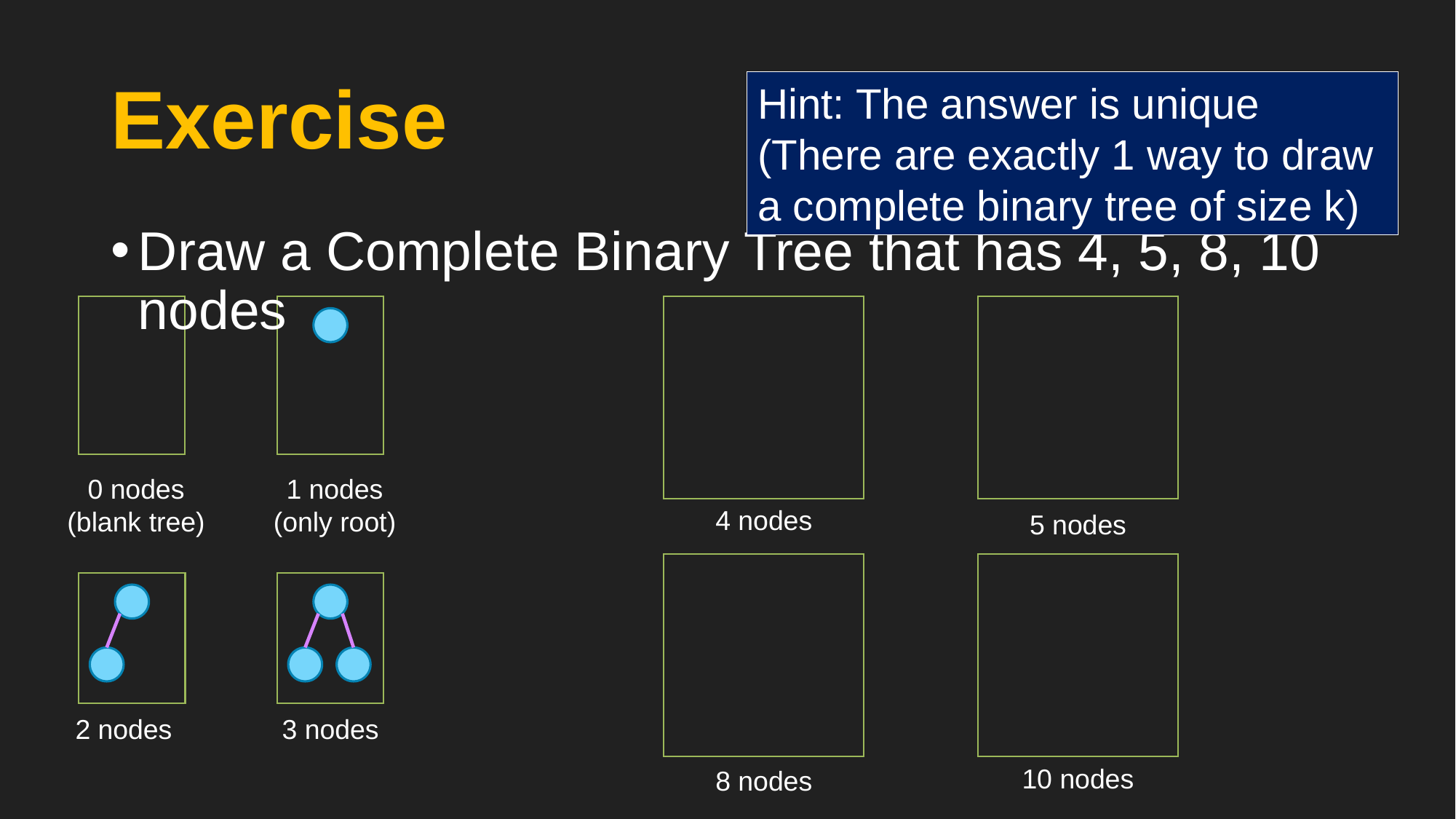

# Exercise
Hint: The answer is unique (There are exactly 1 way to draw a complete binary tree of size k)
Draw a Complete Binary Tree that has 4, 5, 8, 10 nodes

0 nodes
(blank tree)
1 nodes
(only root)
4 nodes
5 nodes

2 nodes
3 nodes
10 nodes
8 nodes